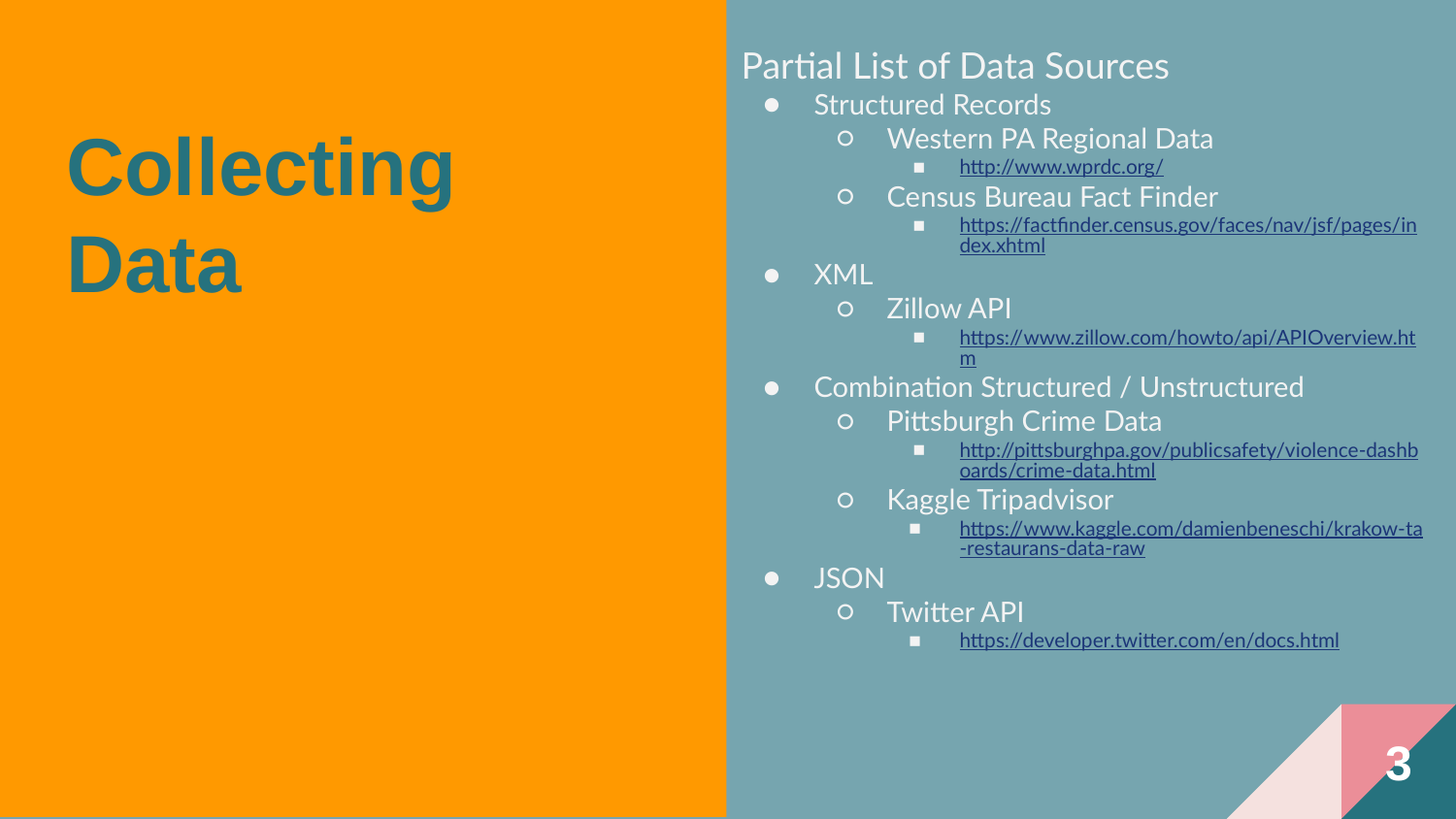

Partial List of Data Sources
Structured Records
Western PA Regional Data
http://www.wprdc.org/
Census Bureau Fact Finder
https://factfinder.census.gov/faces/nav/jsf/pages/index.xhtml
XML
Zillow API
https://www.zillow.com/howto/api/APIOverview.htm
Combination Structured / Unstructured
Pittsburgh Crime Data
http://pittsburghpa.gov/publicsafety/violence-dashboards/crime-data.html
Kaggle Tripadvisor
https://www.kaggle.com/damienbeneschi/krakow-ta-restaurans-data-raw
JSON
Twitter API
https://developer.twitter.com/en/docs.html
Collecting
Data

3